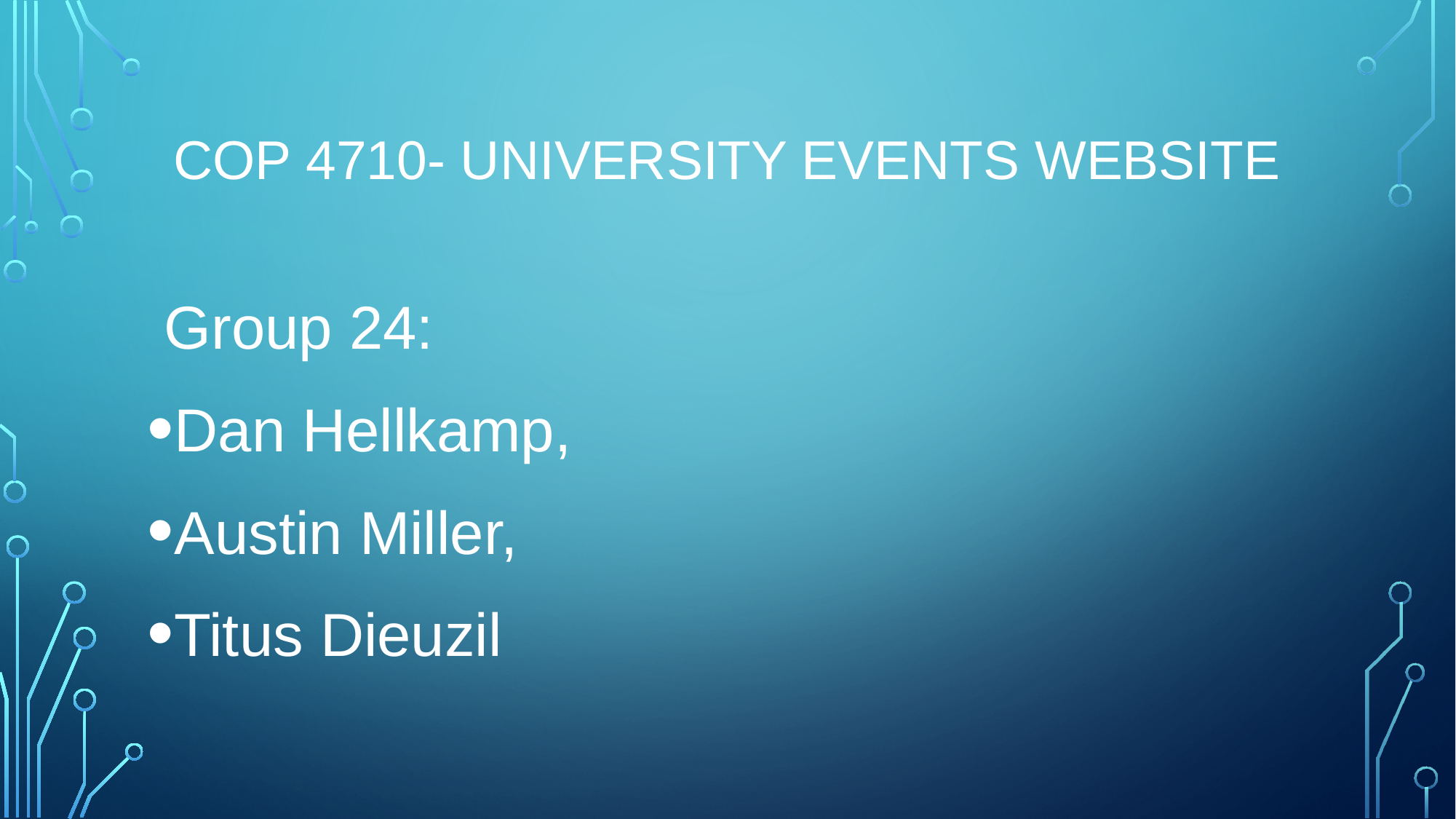

# COP 4710- University Events Website
 Group 24:
Dan Hellkamp,
Austin Miller,
Titus Dieuzil